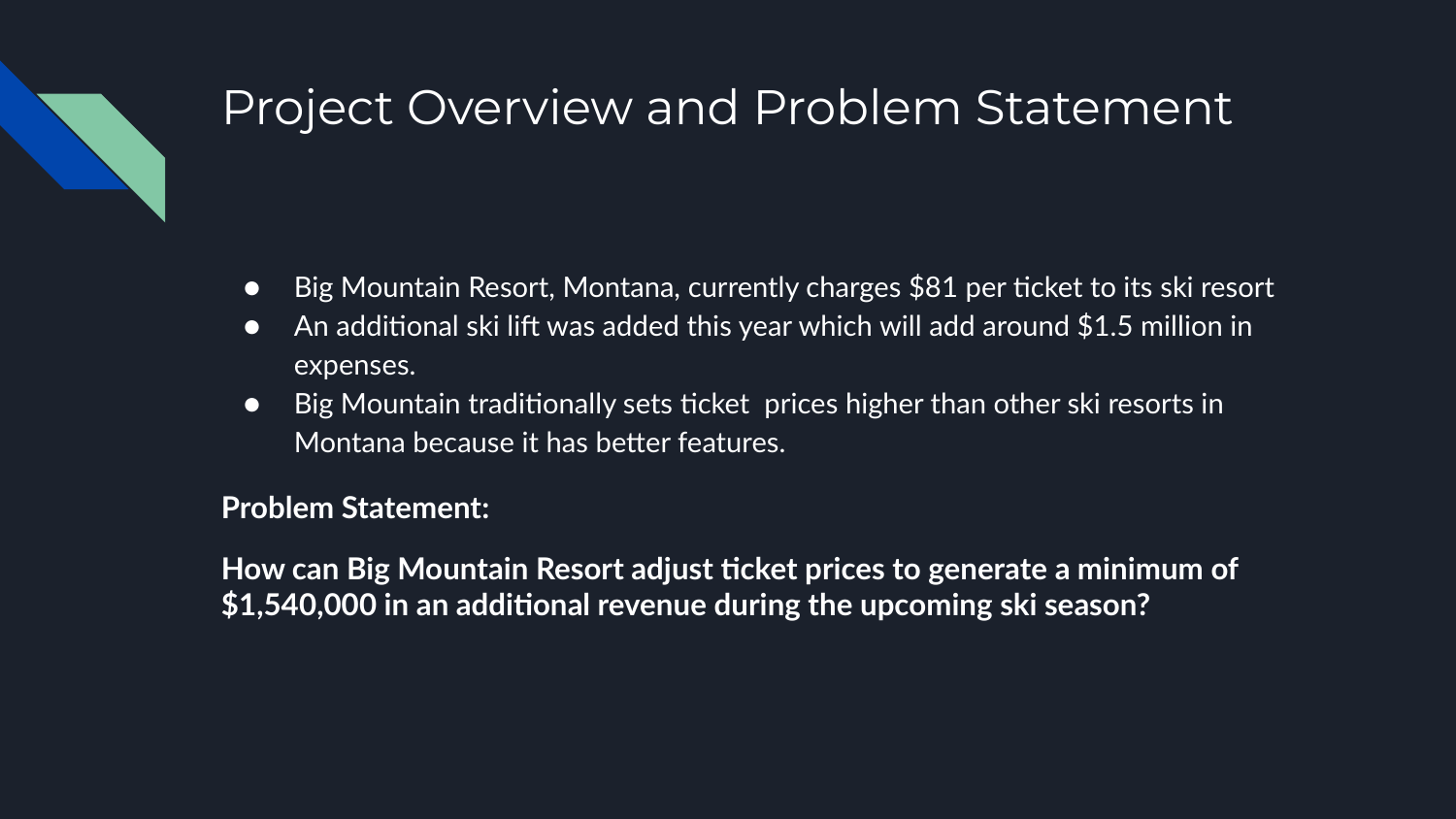

# Project Overview and Problem Statement
Big Mountain Resort, Montana, currently charges $81 per ticket to its ski resort
An additional ski lift was added this year which will add around $1.5 million in expenses.
Big Mountain traditionally sets ticket  prices higher than other ski resorts in Montana because it has better features.
Problem Statement:
How can Big Mountain Resort adjust ticket prices to generate a minimum of $1,540,000 in an additional revenue during the upcoming ski season?